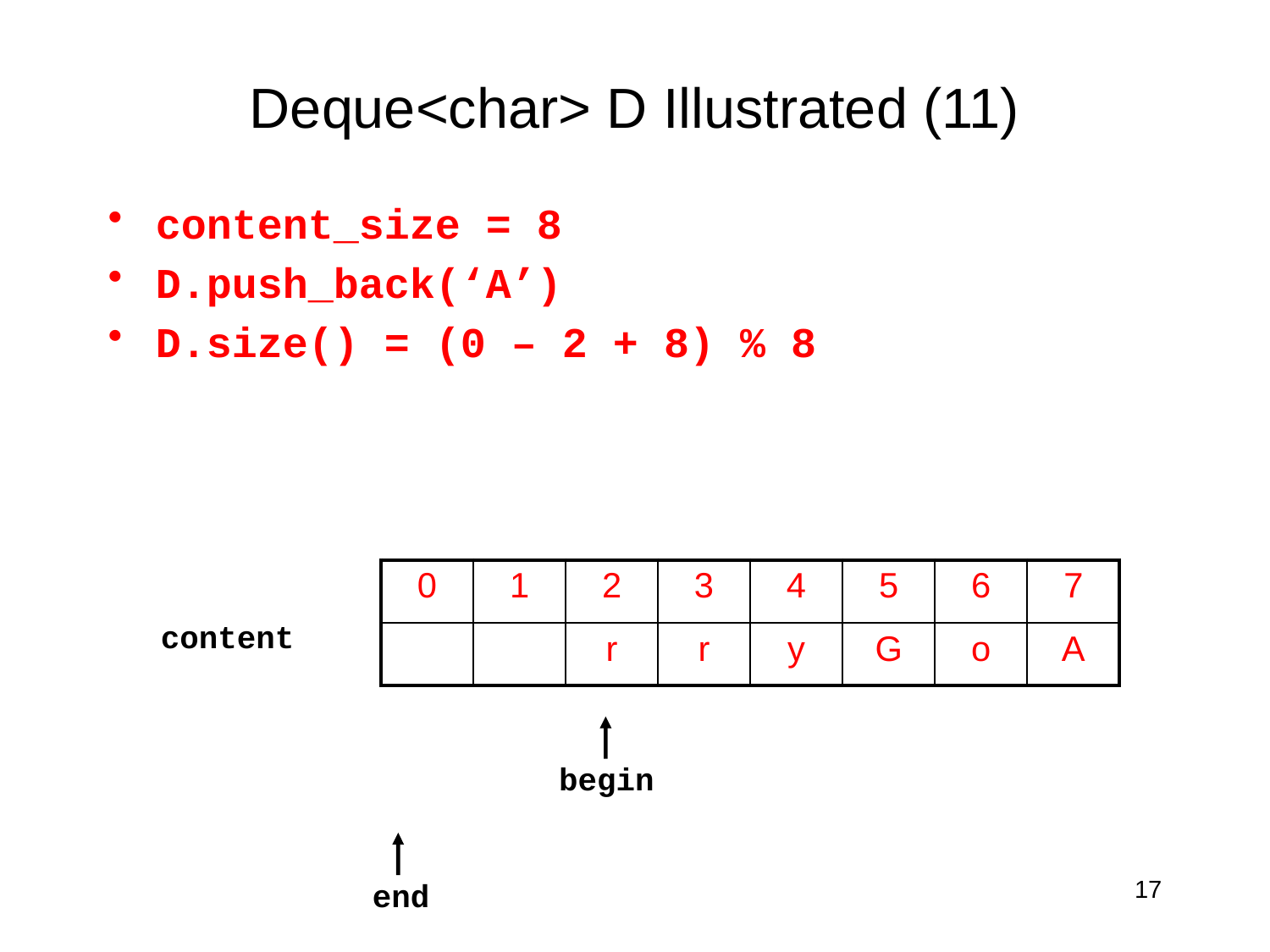

# Deque<char> D Illustrated (11)
content_size = 8
D.push_back(‘A’)
D.size() = (0 – 2 + 8) % 8
| 0 | 1 | 2 | 3 | 4 | 5 | 6 | 7 |
| --- | --- | --- | --- | --- | --- | --- | --- |
|  |  | r | r | y | G | o | A |
content

begin

end
17